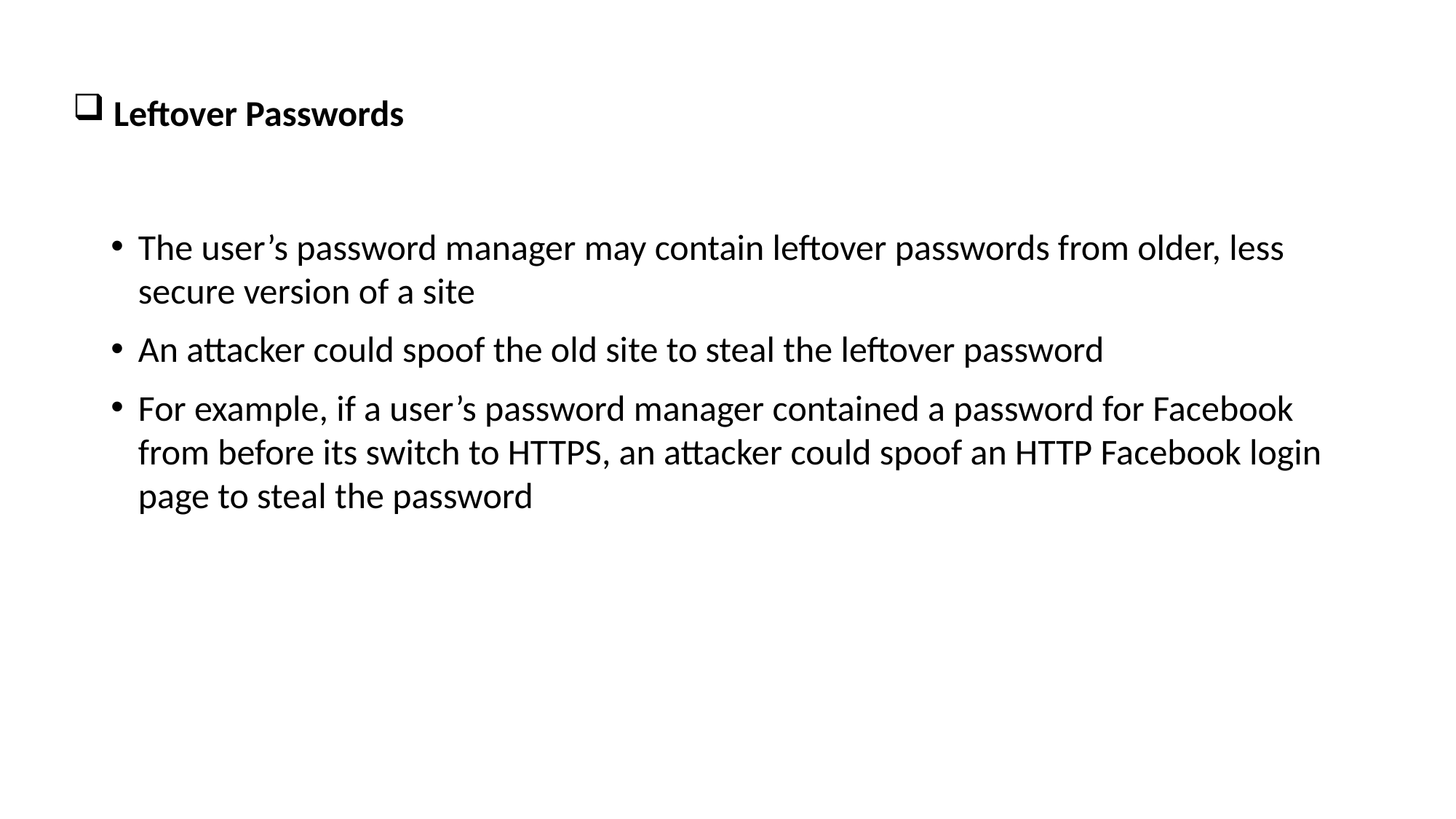

# Leftover Passwords
The user’s password manager may contain leftover passwords from older, less secure version of a site
An attacker could spoof the old site to steal the leftover password
For example, if a user’s password manager contained a password for Facebook from before its switch to HTTPS, an attacker could spoof an HTTP Facebook login page to steal the password